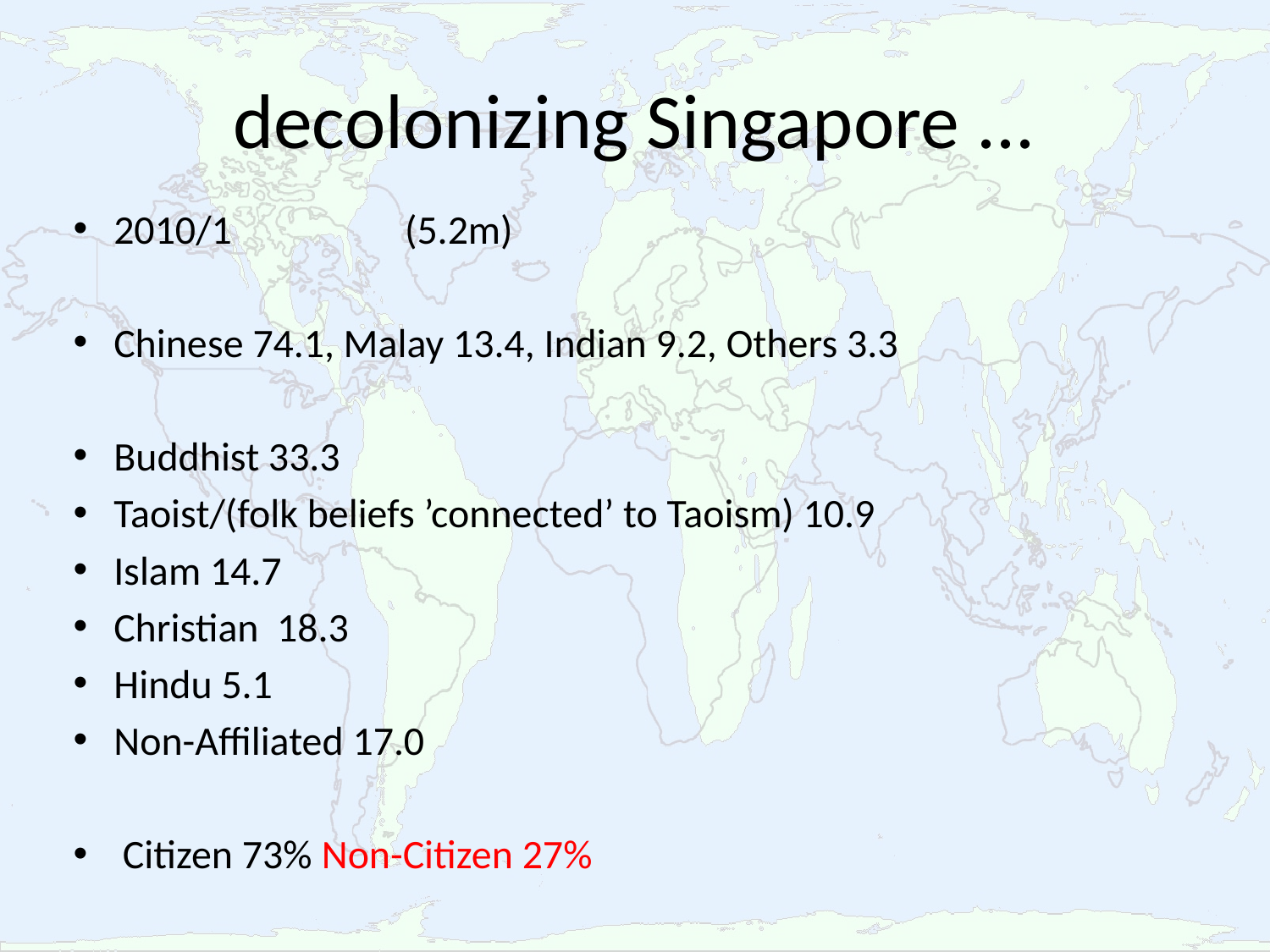

# decolonizing Singapore ...
2010/1                   (5.2m)

Chinese 74.1, Malay 13.4, Indian 9.2, Others 3.3

Buddhist 33.3
Taoist/(folk beliefs ’connected’ to Taoism) 10.9
Islam 14.7
Christian  18.3
Hindu 5.1
Non-Affiliated 17.0

 Citizen 73% Non-Citizen 27%